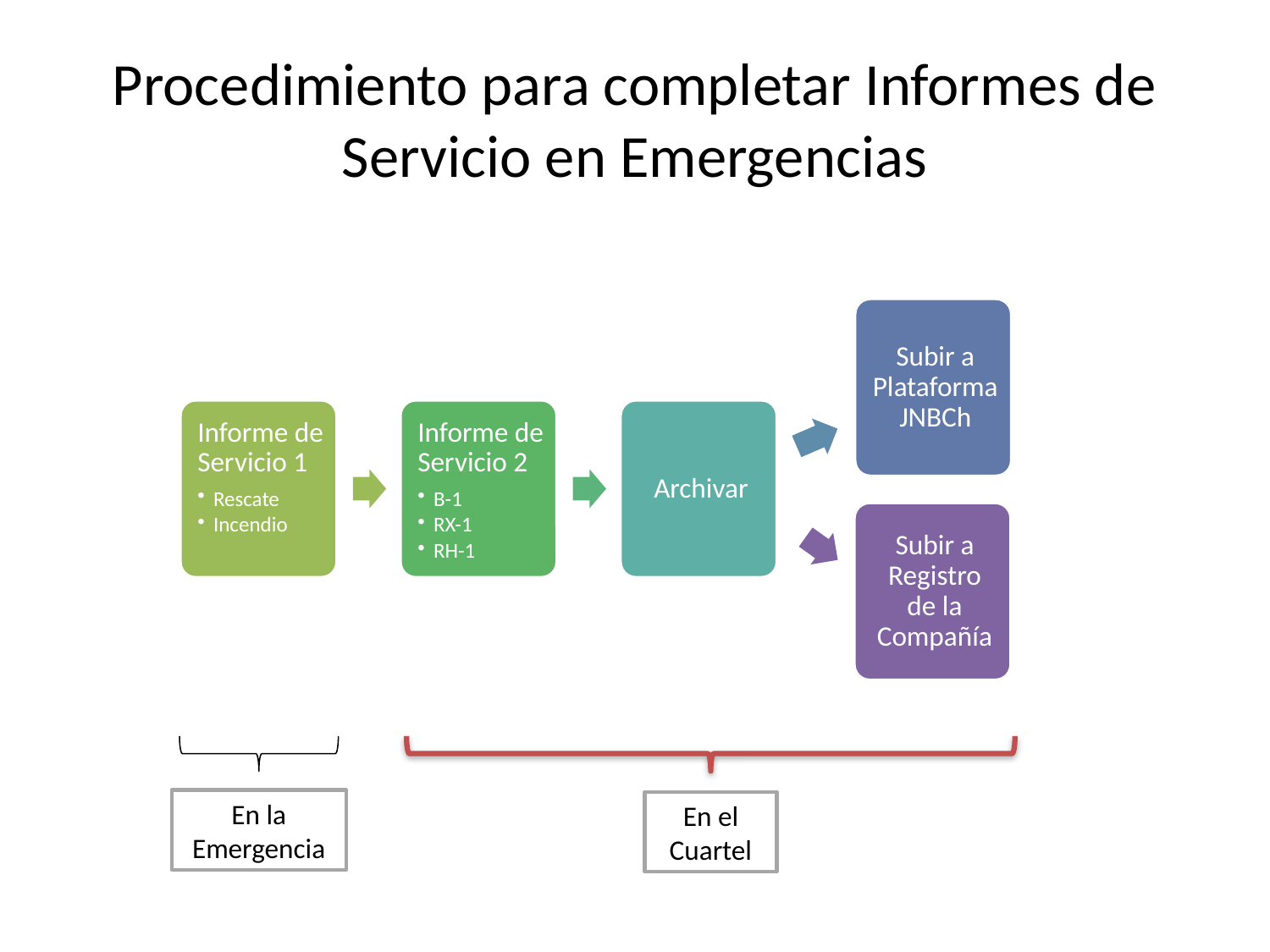

# Procedimiento para completar Informes de Servicio en Emergencias
Informe de Servicio 1
Rescate
Incendio

Informe de Servicio 2
B-1
RX-1
RH-1

Archivar

Subir a Plataforma JNBCh

Subir a Registro de la Compañía

En la Emergencia
En el Cuartel